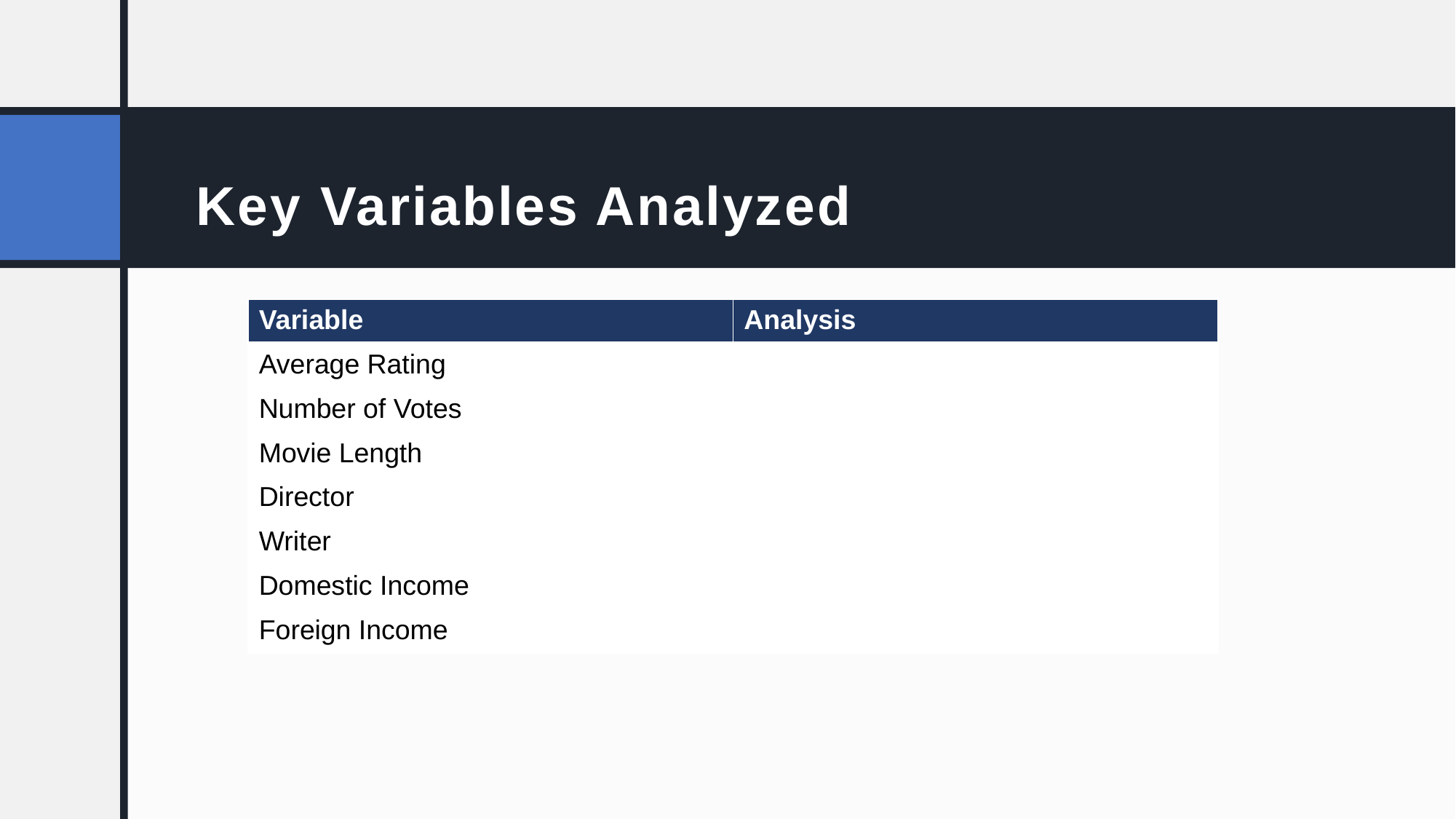

# Key Variables Analyzed

| Variable | Analysis |
| --- | --- |
| Average Rating |  |
| Number of Votes |  |
| Movie Length |  |
| Director |  |
| Writer |  |
| Domestic Income |  |
| Foreign Income |  |